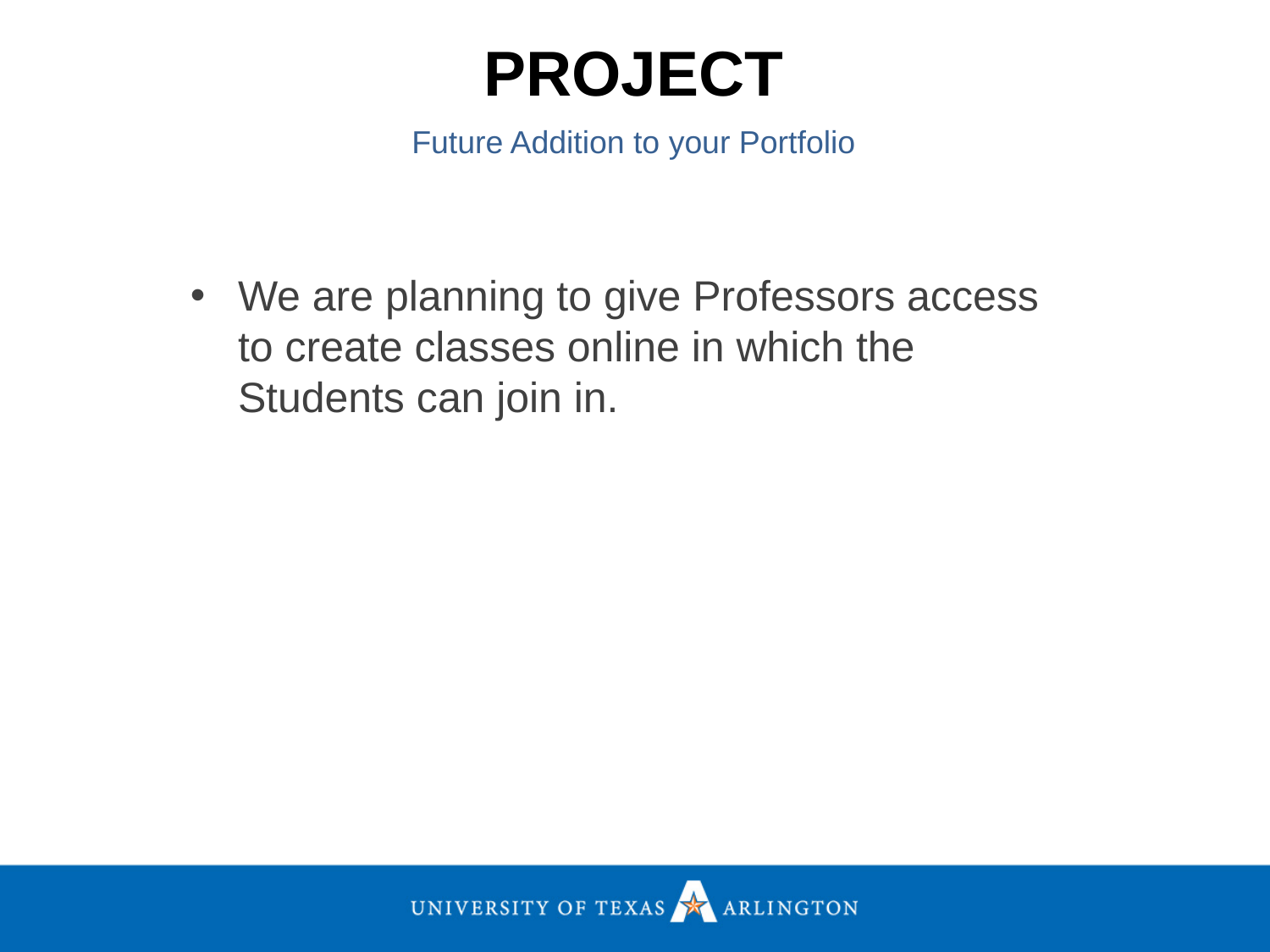

PROJECT
Future Addition to your Portfolio
We are planning to give Professors access to create classes online in which the Students can join in.